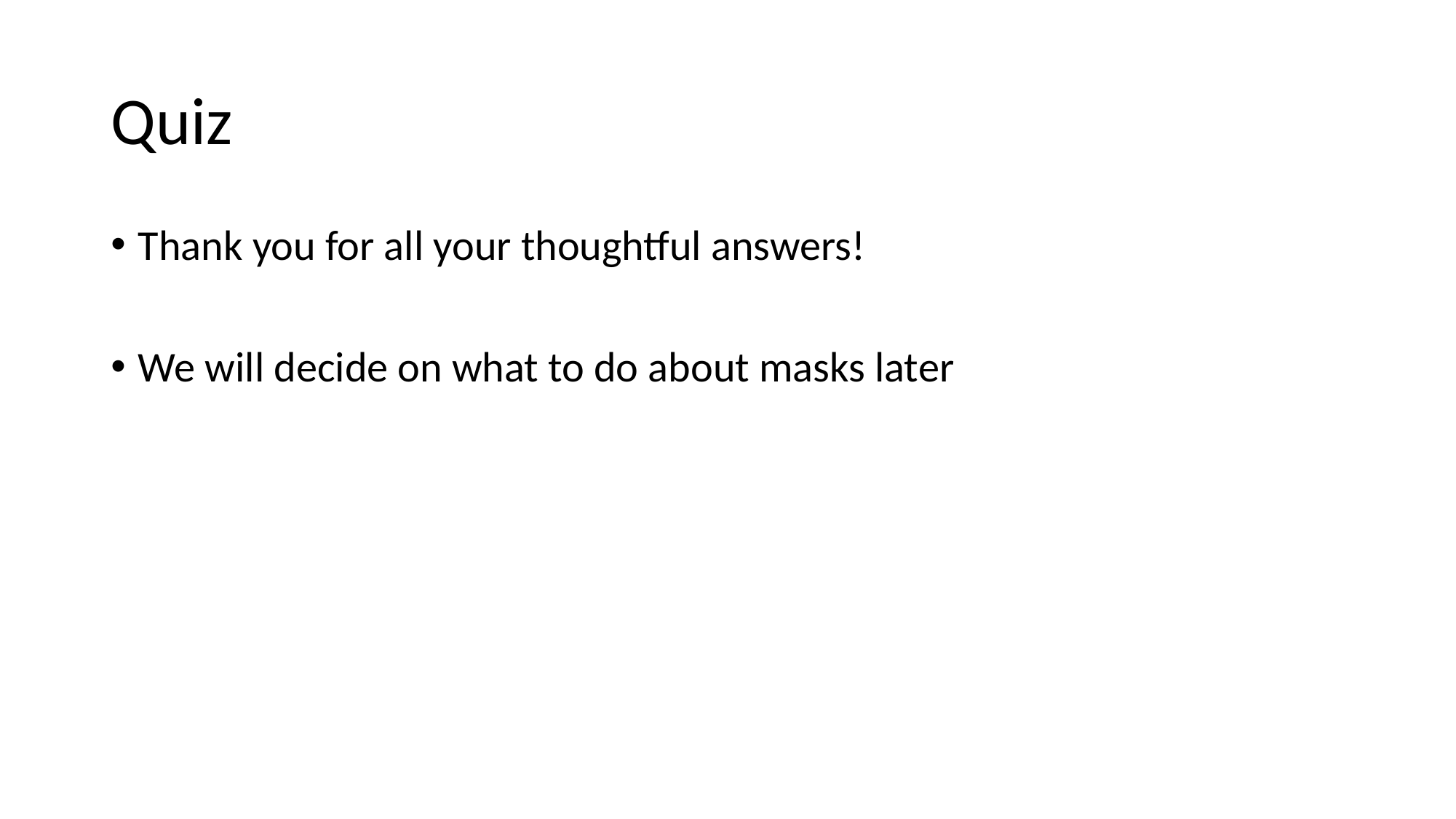

# Quiz
Thank you for all your thoughtful answers!

We will decide on what to do about masks later